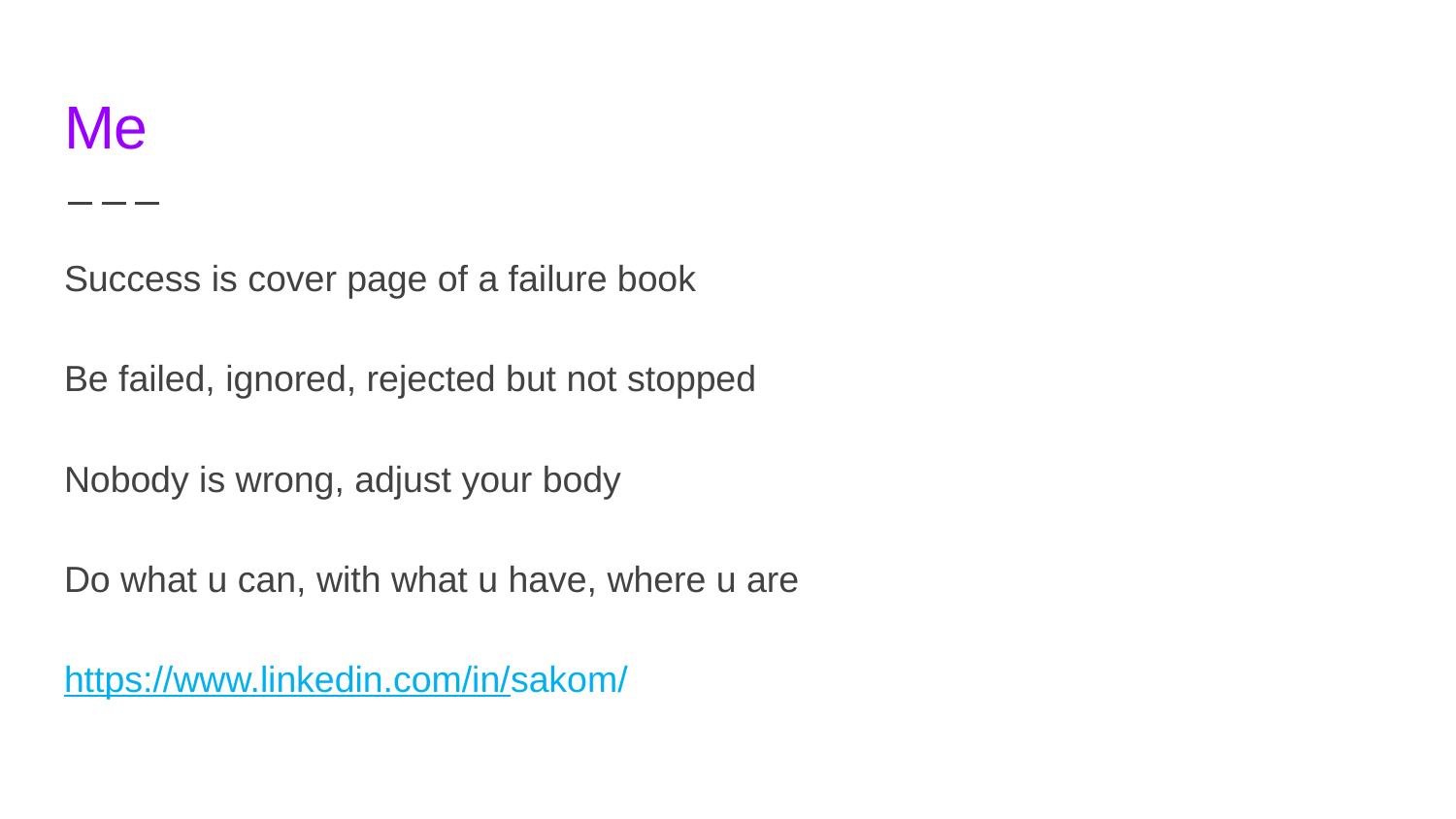

# Me
Success is cover page of a failure book

Be failed, ignored, rejected but not stopped

Nobody is wrong, adjust your body

Do what u can, with what u have, where u are

https://www.linkedin.com/in/sakom/